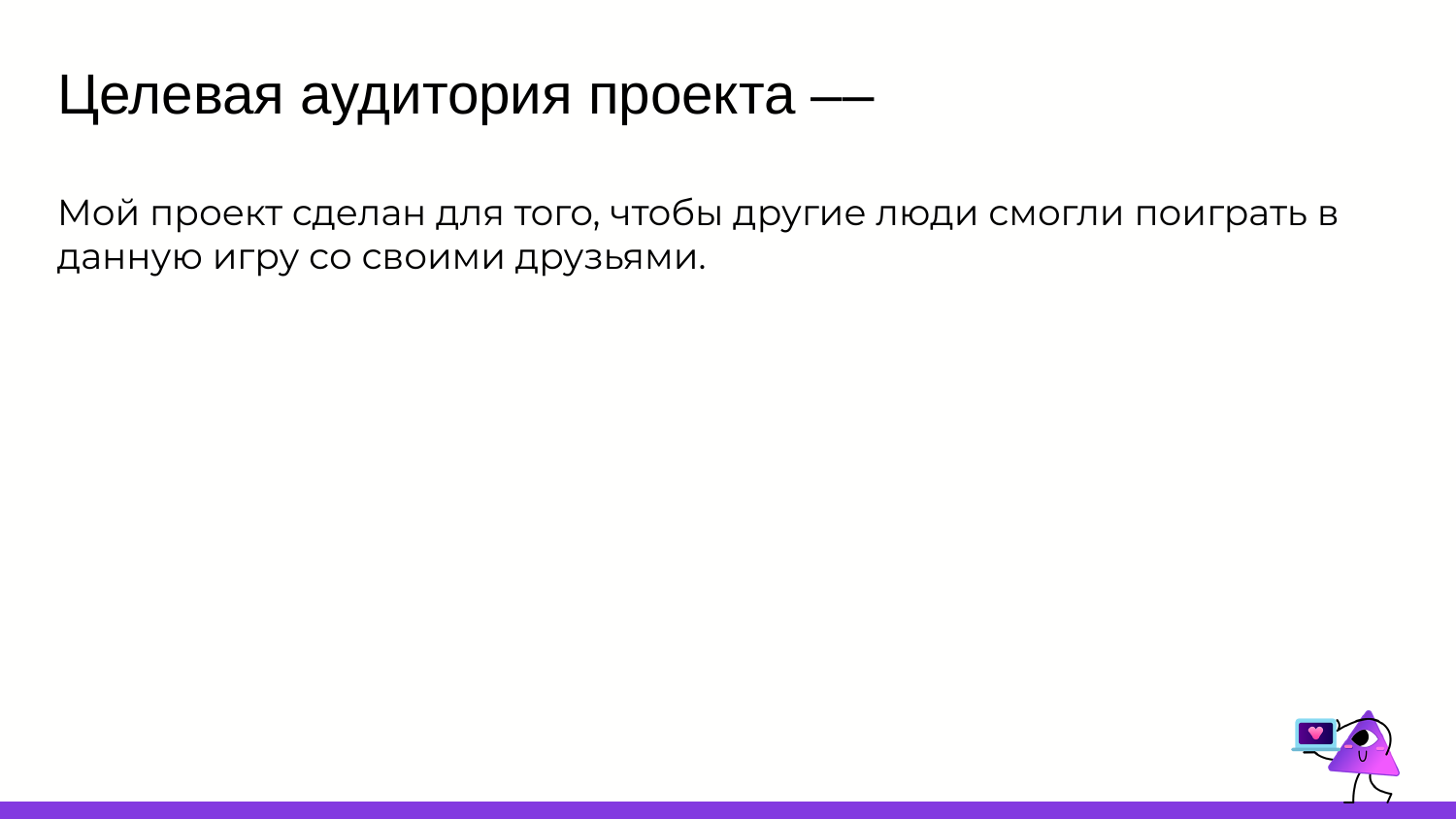

# Целевая аудитория проекта ––
Мой проект сделан для того, чтобы другие люди смогли поиграть в данную игру со своими друзьями.